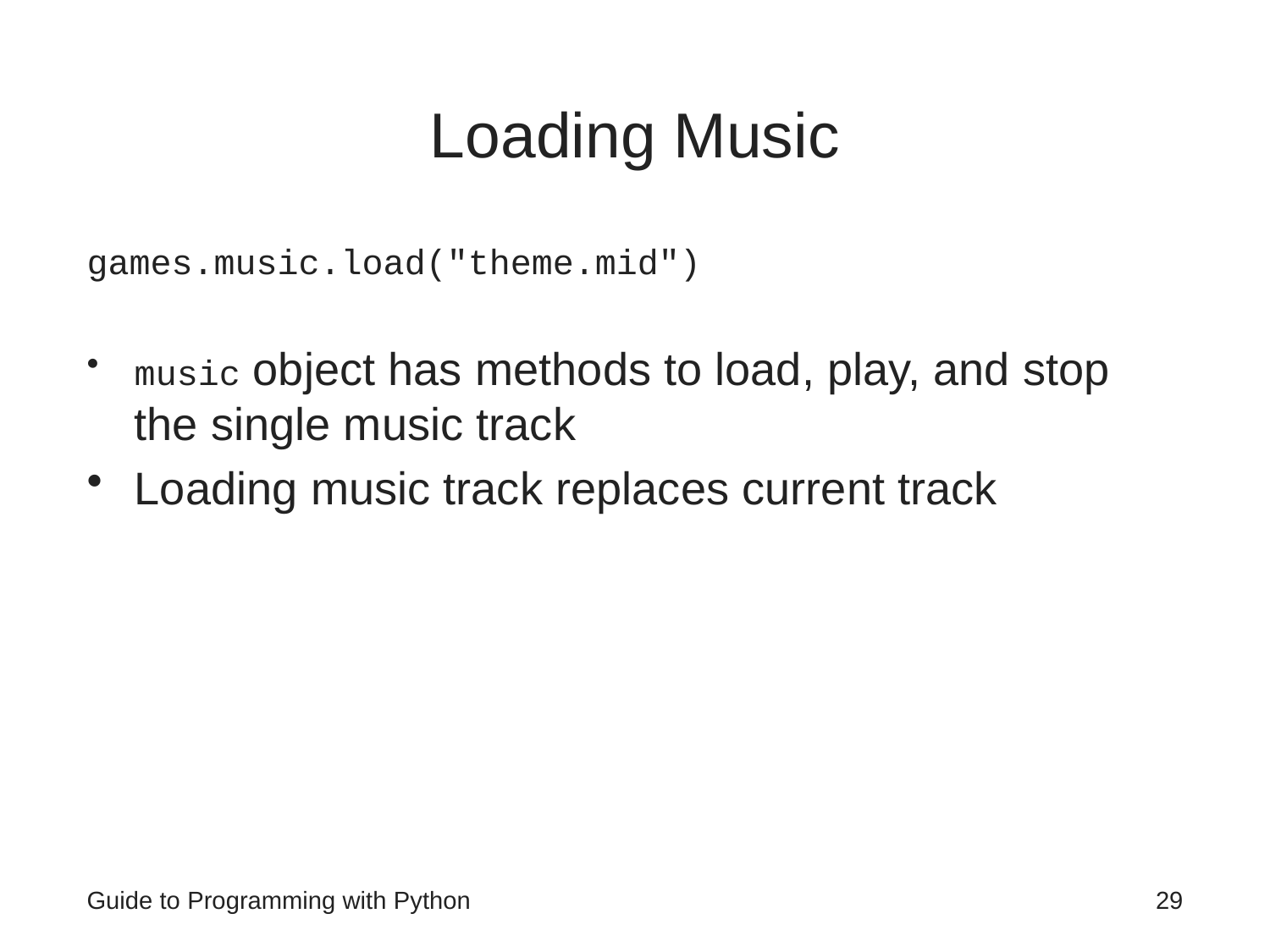

# Loading Music
games.music.load("theme.mid")

music object has methods to load, play, and stop the single music track
Loading music track replaces current track
Guide to Programming with Python
29